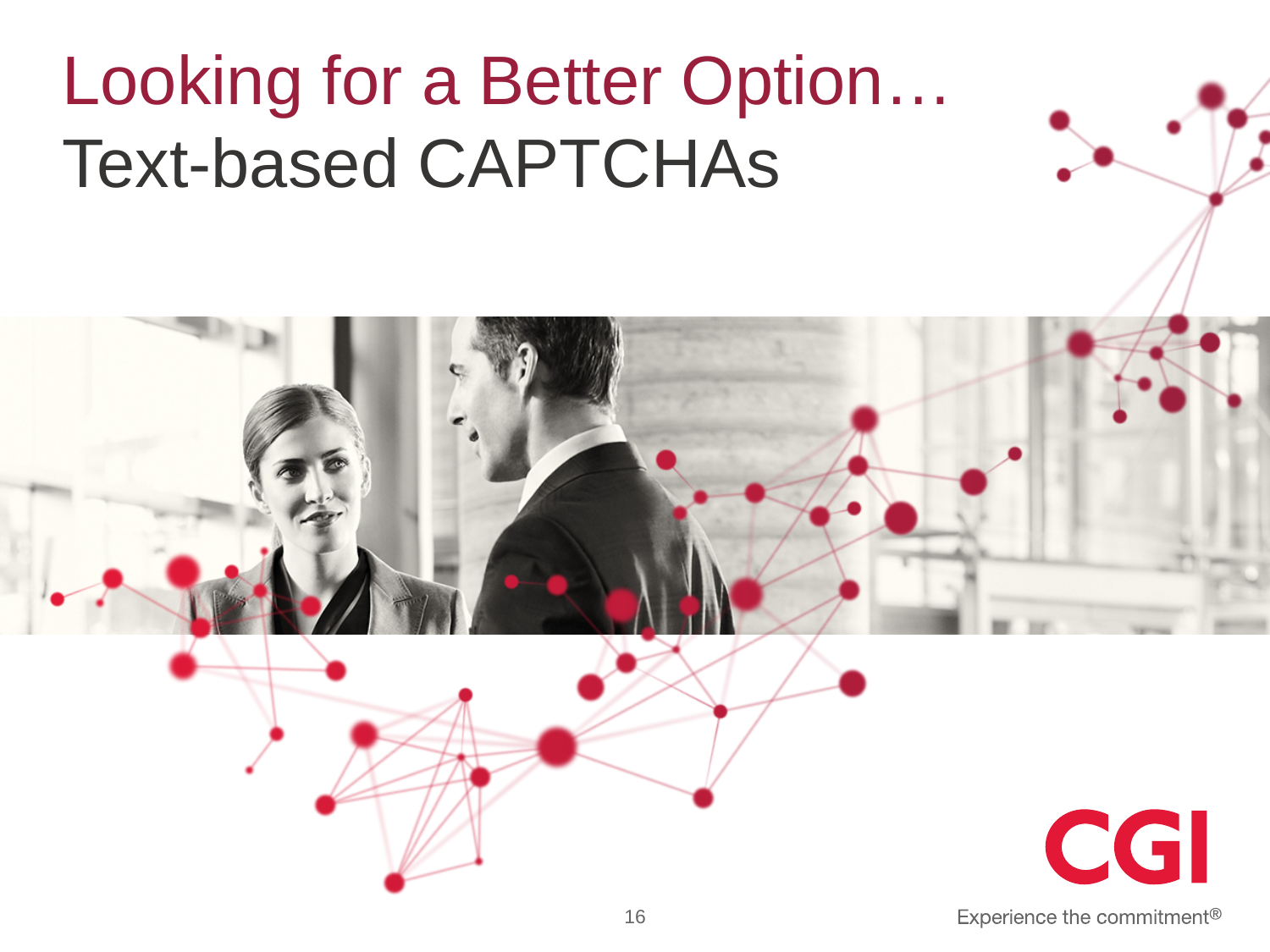

# Looking for a Better Option…
Text-based CAPTCHAs
16